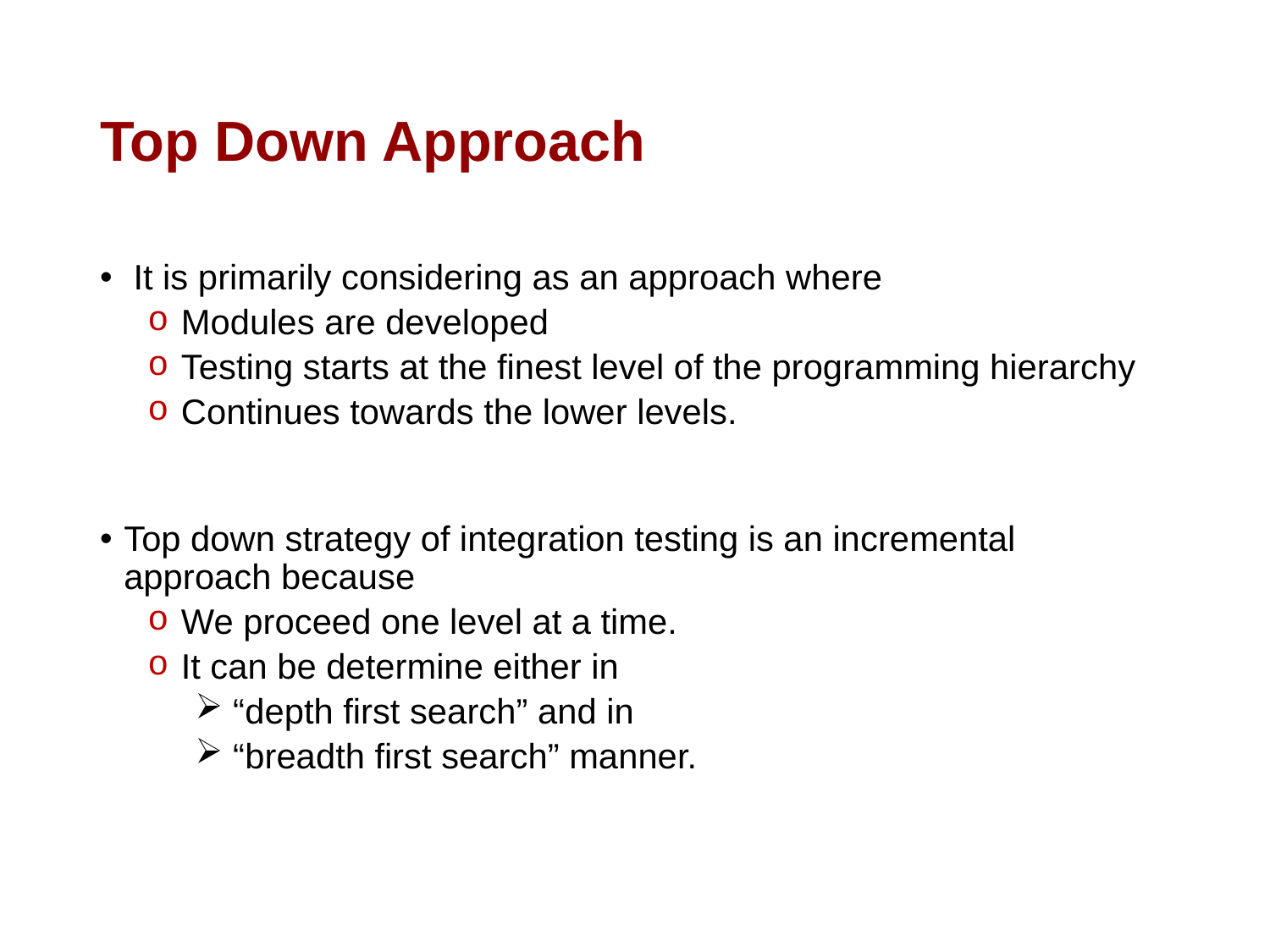

# Top Down Approach
 It is primarily considering as an approach where
 Modules are developed
 Testing starts at the finest level of the programming hierarchy
 Continues towards the lower levels.
Top down strategy of integration testing is an incremental approach because
 We proceed one level at a time.
 It can be determine either in
 “depth first search” and in
 “breadth first search” manner.